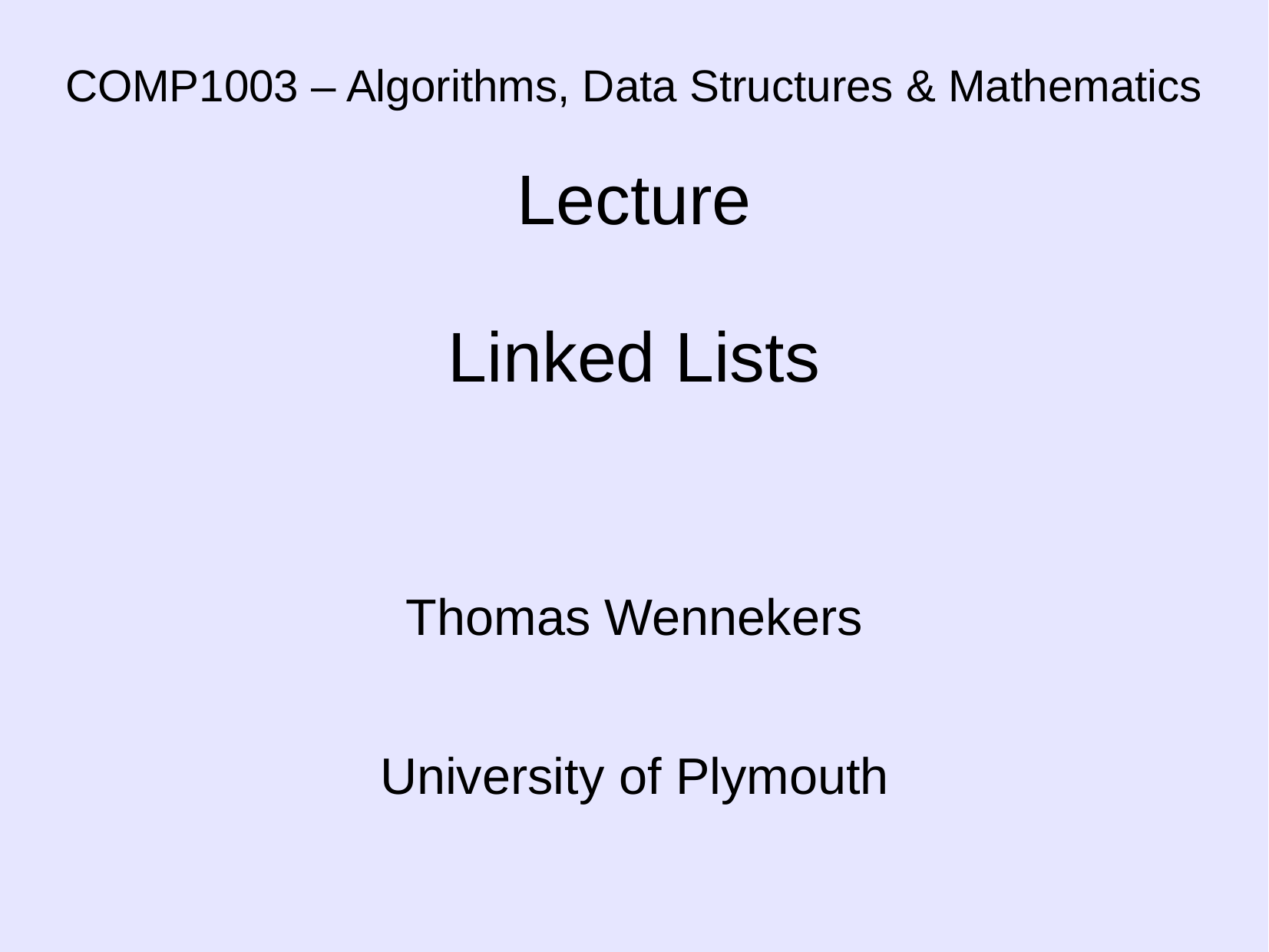

# COMP1003 – Algorithms, Data Structures & Mathematics Lecture Linked Lists
Thomas Wennekers

University of Plymouth